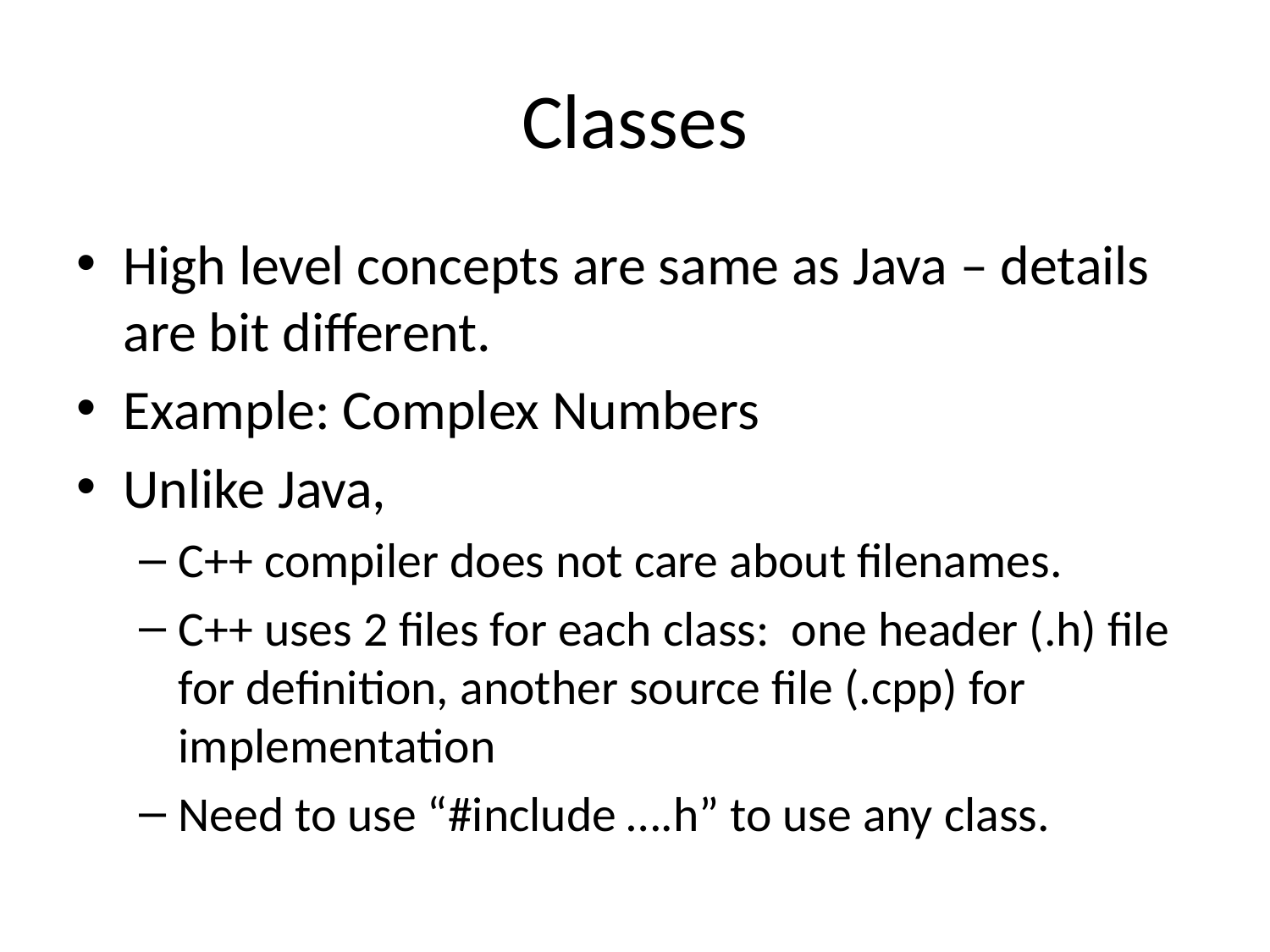

# Classes
High level concepts are same as Java – details are bit different.
Example: Complex Numbers
Unlike Java,
C++ compiler does not care about filenames.
C++ uses 2 files for each class:  one header (.h) file for definition, another source file (.cpp) for implementation
Need to use “#include ….h” to use any class.